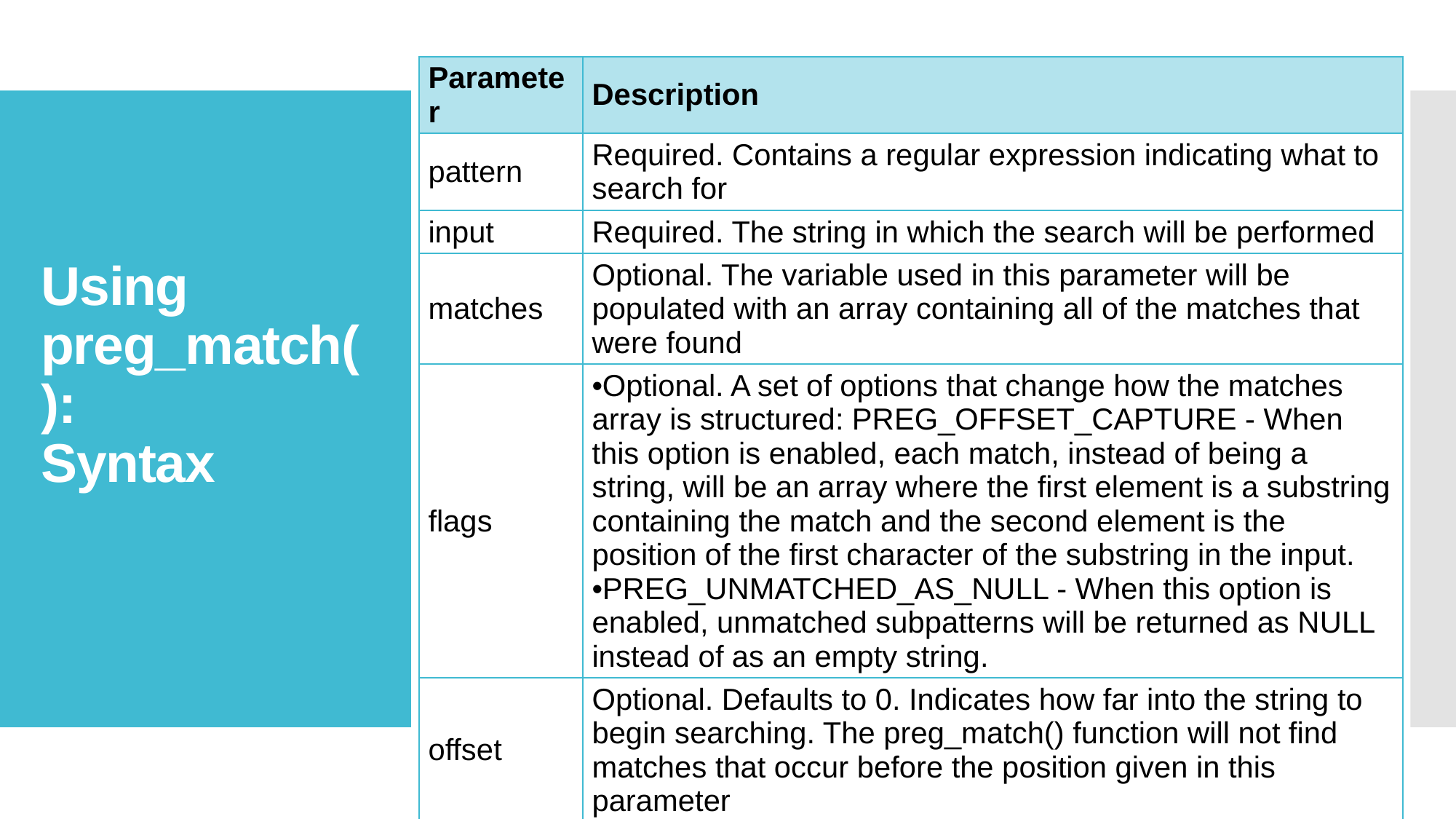

| Parameter | Description |
| --- | --- |
| pattern | Required. Contains a regular expression indicating what to search for |
| input | Required. The string in which the search will be performed |
| matches | Optional. The variable used in this parameter will be populated with an array containing all of the matches that were found |
| flags | Optional. A set of options that change how the matches array is structured: PREG\_OFFSET\_CAPTURE - When this option is enabled, each match, instead of being a string, will be an array where the first element is a substring containing the match and the second element is the position of the first character of the substring in the input. PREG\_UNMATCHED\_AS\_NULL - When this option is enabled, unmatched subpatterns will be returned as NULL instead of as an empty string. |
| offset | Optional. Defaults to 0. Indicates how far into the string to begin searching. The preg\_match() function will not find matches that occur before the position given in this parameter |
# Using preg_match(): Syntax